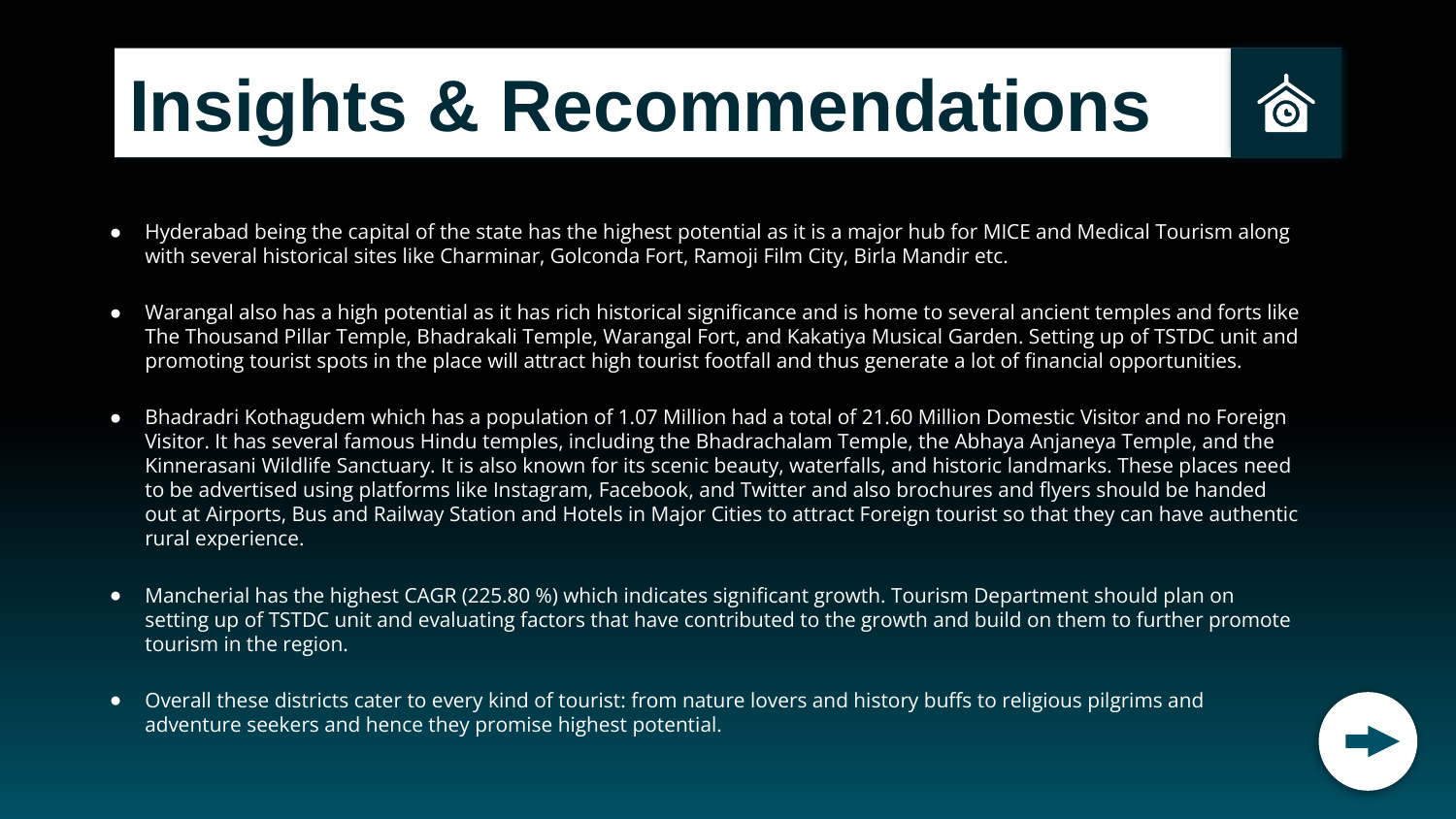

Insights & Recommendations
Hyderabad being the capital of the state has the highest potential as it is a major hub for MICE and Medical Tourism along with several historical sites like Charminar, Golconda Fort, Ramoji Film City, Birla Mandir etc.
Warangal also has a high potential as it has rich historical significance and is home to several ancient temples and forts like The Thousand Pillar Temple, Bhadrakali Temple, Warangal Fort, and Kakatiya Musical Garden. Setting up of TSTDC unit and promoting tourist spots in the place will attract high tourist footfall and thus generate a lot of financial opportunities.
Bhadradri Kothagudem which has a population of 1.07 Million had a total of 21.60 Million Domestic Visitor and no Foreign Visitor. It has several famous Hindu temples, including the Bhadrachalam Temple, the Abhaya Anjaneya Temple, and the Kinnerasani Wildlife Sanctuary. It is also known for its scenic beauty, waterfalls, and historic landmarks. These places need to be advertised using platforms like Instagram, Facebook, and Twitter and also brochures and flyers should be handed out at Airports, Bus and Railway Station and Hotels in Major Cities to attract Foreign tourist so that they can have authentic rural experience.
Mancherial has the highest CAGR (225.80 %) which indicates significant growth. Tourism Department should plan on setting up of TSTDC unit and evaluating factors that have contributed to the growth and build on them to further promote tourism in the region.
Overall these districts cater to every kind of tourist: from nature lovers and history buffs to religious pilgrims and adventure seekers and hence they promise highest potential.